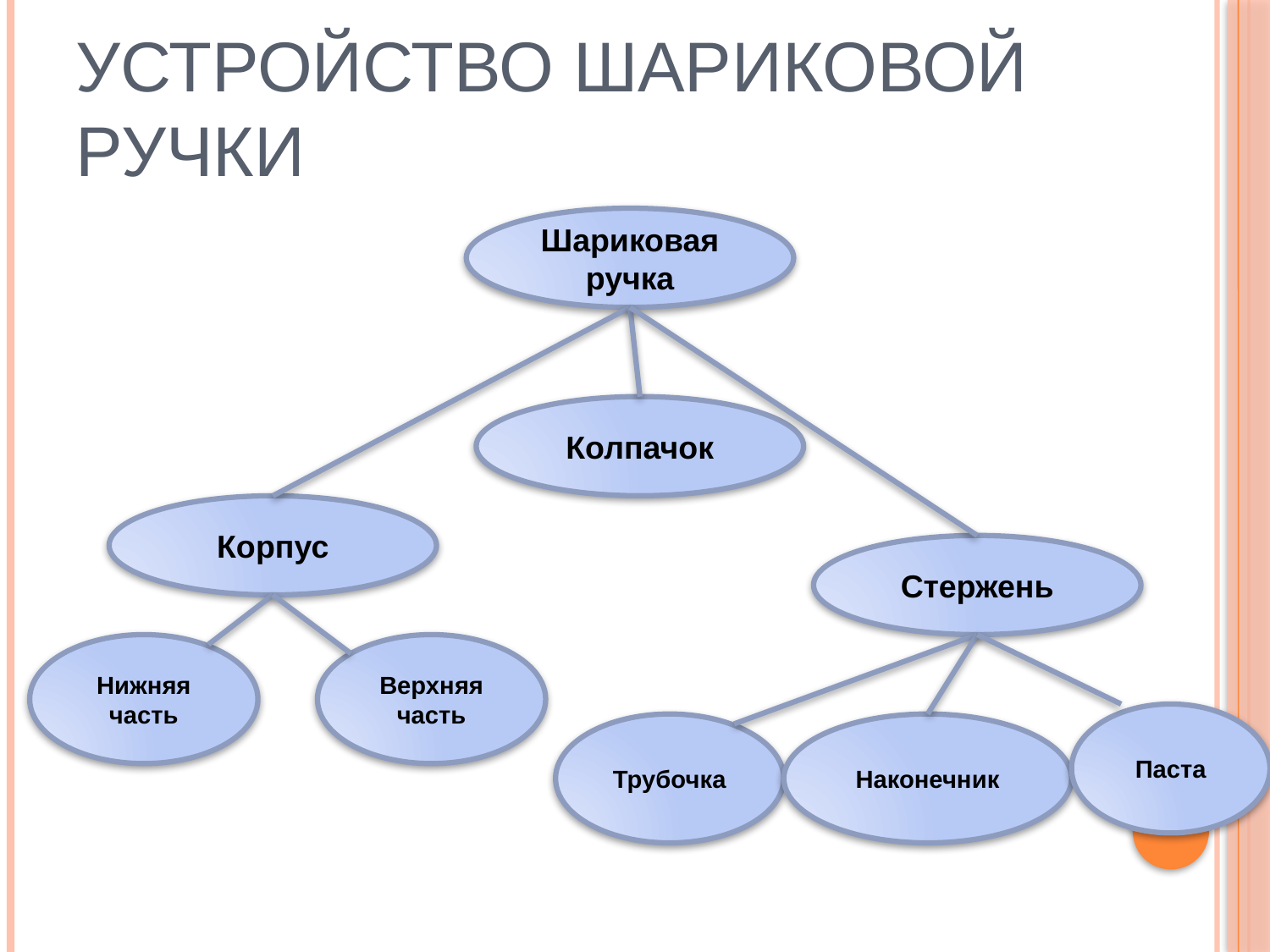

# Устройство шариковой ручки
Шариковая ручка
Колпачок
Корпус
Стержень
Нижняя часть
Верхняя часть
Паста
Трубочка
Наконечник